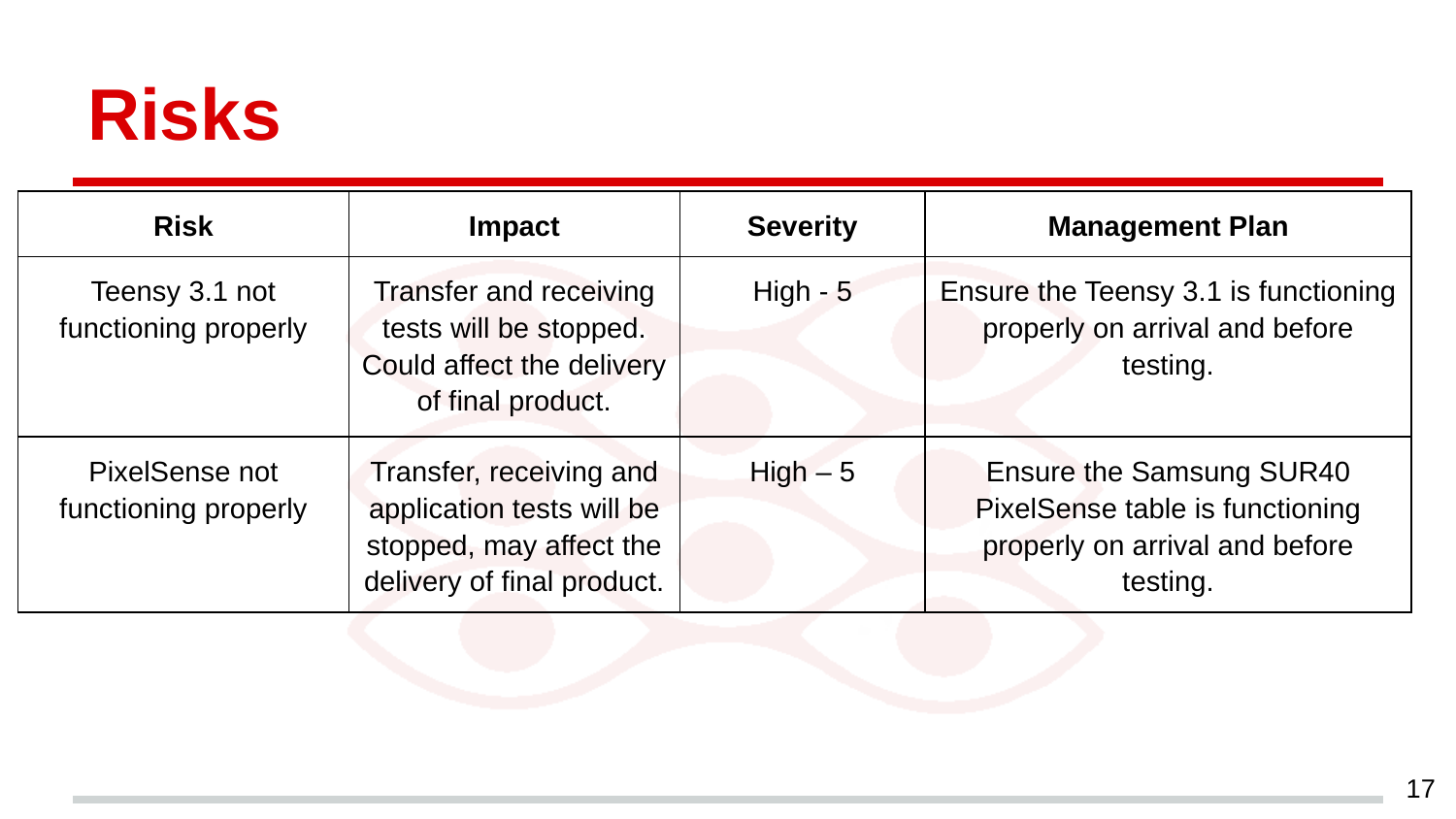

# Risks
| Risk | Impact | Severity | Management Plan |
| --- | --- | --- | --- |
| Teensy 3.1 not functioning properly | Transfer and receiving tests will be stopped. Could affect the delivery of final product. | High - 5 | Ensure the Teensy 3.1 is functioning properly on arrival and before testing. |
| PixelSense not functioning properly | Transfer, receiving and application tests will be stopped, may affect the delivery of final product. | High – 5 | Ensure the Samsung SUR40 PixelSense table is functioning properly on arrival and before testing. |
17